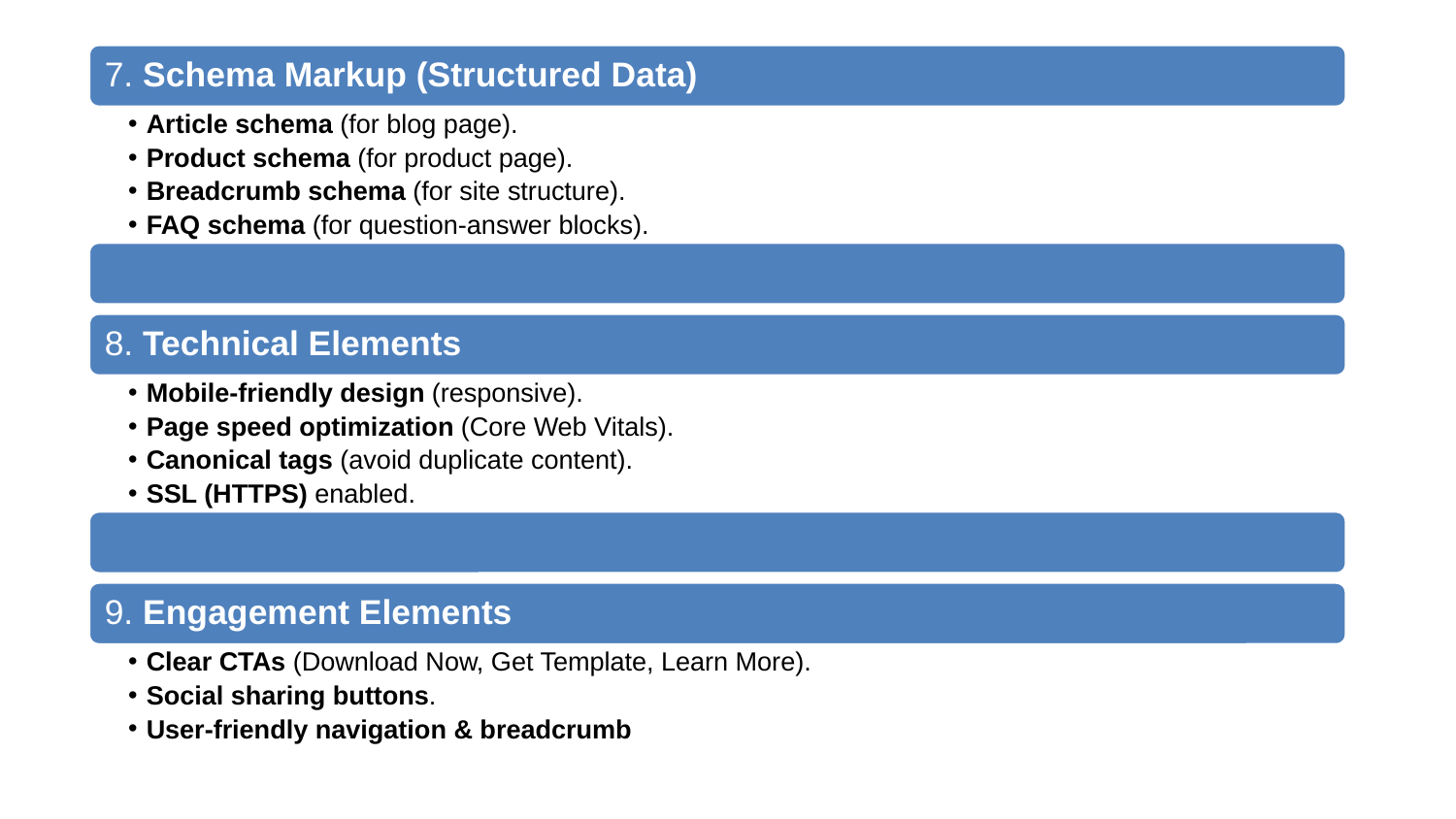

7. Schema Markup (Structured Data)
Article schema (for blog page).
Product schema (for product page).
Breadcrumb schema (for site structure).
FAQ schema (for question-answer blocks).

8. Technical Elements
Mobile-friendly design (responsive).
Page speed optimization (Core Web Vitals).
Canonical tags (avoid duplicate content).
SSL (HTTPS) enabled.

9. Engagement Elements
Clear CTAs (Download Now, Get Template, Learn More).
Social sharing buttons.
User-friendly navigation & breadcrumb